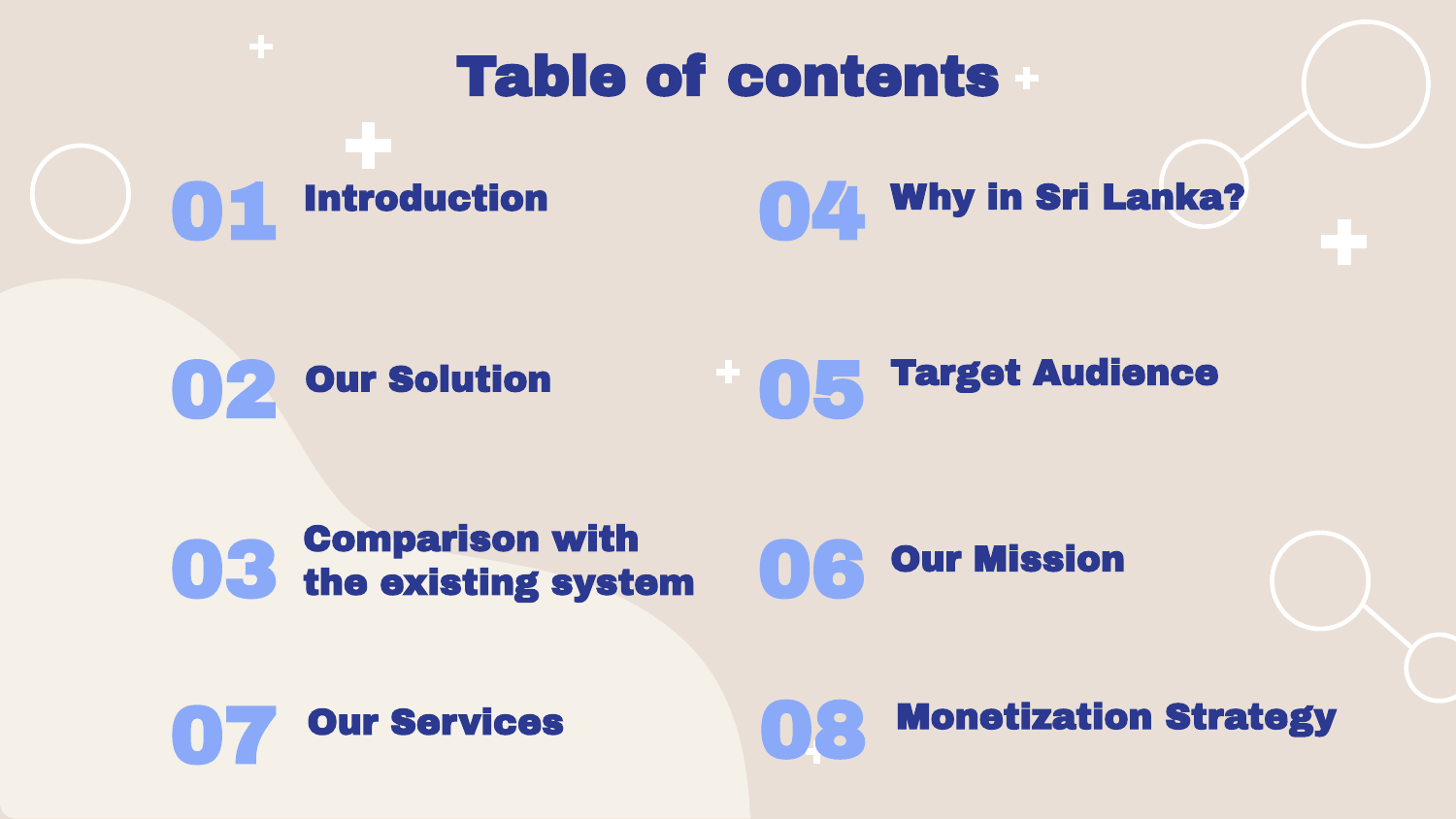

# Table of contents
04
01
Why in Sri Lanka?
Introduction
02
05
Target Audience
Our Solution
03
06
Our Mission
Comparison with the existing system
08
07
Monetization Strategy
Our Services